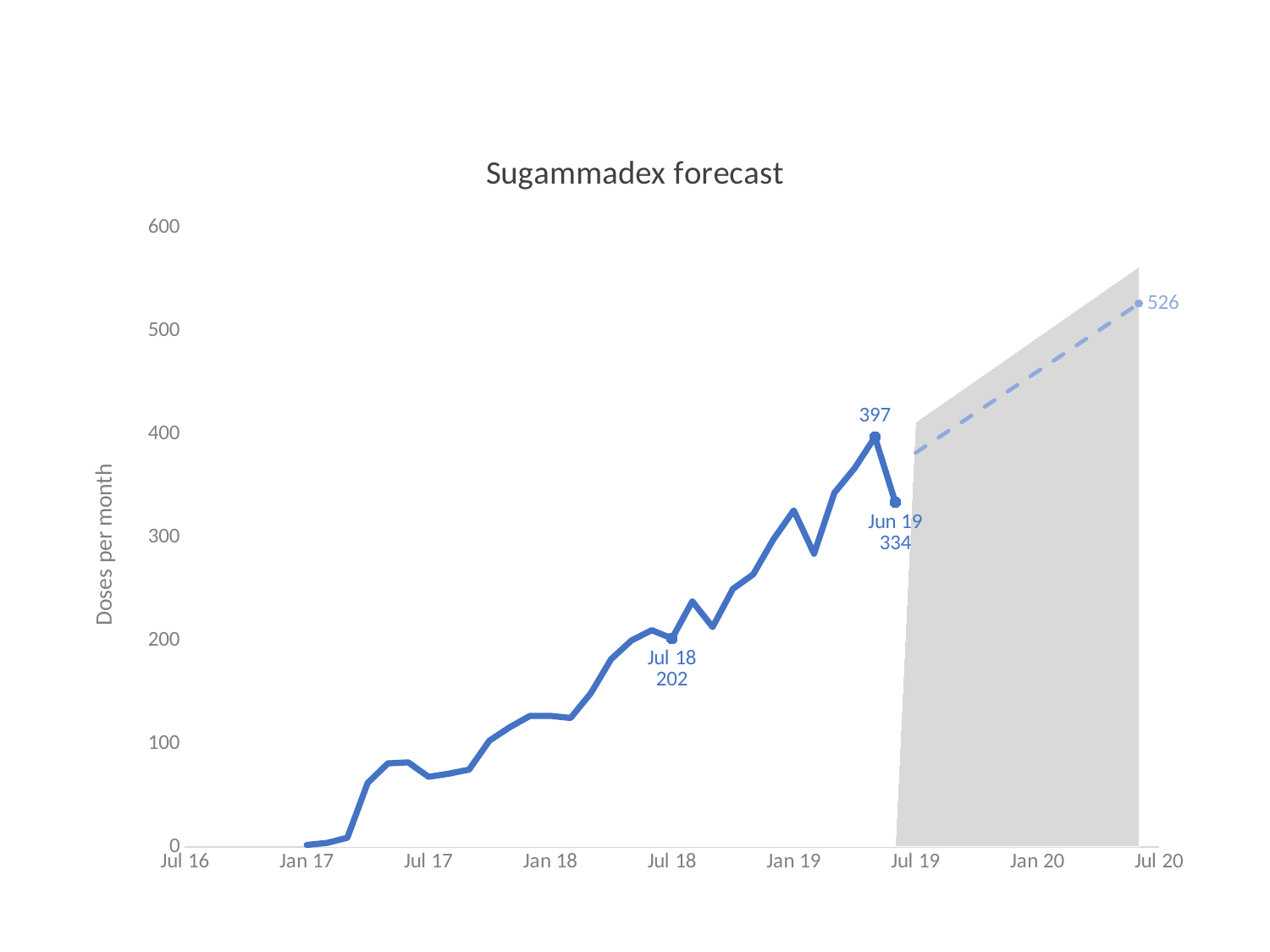

### Chart: Sugammadex forecast

| Category | Upper | Lower | Actual | Forecast |
|---|---|---|---|---|
| 42736 | None | None | 2.0 | None |
| 42767 | None | None | 4.0 | None |
| 42795 | None | None | 9.0 | None |
| 42826 | None | None | 62.0 | None |
| 42856 | None | None | 81.0 | None |
| 42887 | None | None | 82.0 | None |
| 42917 | None | None | 68.0 | None |
| 42948 | None | None | 71.0 | None |
| 42979 | None | None | 75.0 | None |
| 43009 | None | None | 103.0 | None |
| 43040 | None | None | 116.0 | None |
| 43070 | None | None | 127.0 | None |
| 43101 | None | None | 127.0 | None |
| 43132 | None | None | 125.0 | None |
| 43160 | None | None | 149.0 | None |
| 43191 | None | None | 182.0 | None |
| 43221 | None | None | 200.0 | None |
| 43252 | None | None | 210.0 | None |
| 43282 | None | None | 202.0 | None |
| 43313 | None | None | 238.0 | None |
| 43344 | None | None | 213.0 | None |
| 43374 | None | None | 250.0 | None |
| 43405 | None | None | 264.0 | None |
| 43435 | None | None | 298.0 | None |
| 43466 | None | None | 326.0 | None |
| 43497 | None | None | 284.0 | None |
| 43525 | None | None | 343.0 | None |
| 43556 | None | None | 367.0 | None |
| 43586 | None | None | 397.0 | None |
| 43617 | None | None | 334.0 | None |
| 43647 | 411.514452326918 | 352.0327409250986 | None | 381.7588645636299 |
| 43678 | 425.1854807753965 | 364.5281413181344 | None | 394.8412935799167 |
| 43709 | 438.8592719877833 | 377.046188797321 | None | 407.936474622646 |
| 43739 | 452.5359505804518 | 389.5859909561203 | None | 421.0440195985416 |
| 43770 | 466.215621724136 | 402.1467205078796 | None | 434.1635637389277 |
| 43800 | 479.8983739396917 | 414.7276085156853 | None | 447.2947635435828 |
| 43831 | 493.584281442826 | 427.3279385221601 | None | 460.4372949604522 |
| 43862 | 507.2734061201885 | 439.947041435122 | None | 473.5908517682282 |
| 43891 | 520.9657992023693 | 452.5842910517675 | None | 486.7551441342094 |
| 43922 | 534.6615026863066 | 465.2391001251861 | None | 499.9298973242473 |
| 43952 | 548.3605505494355 | 477.9109168938464 | None | 513.1148505451846 |
| 43983 | 562.0629697899094 | 490.5992220081927 | None | 526.3097559031471 |